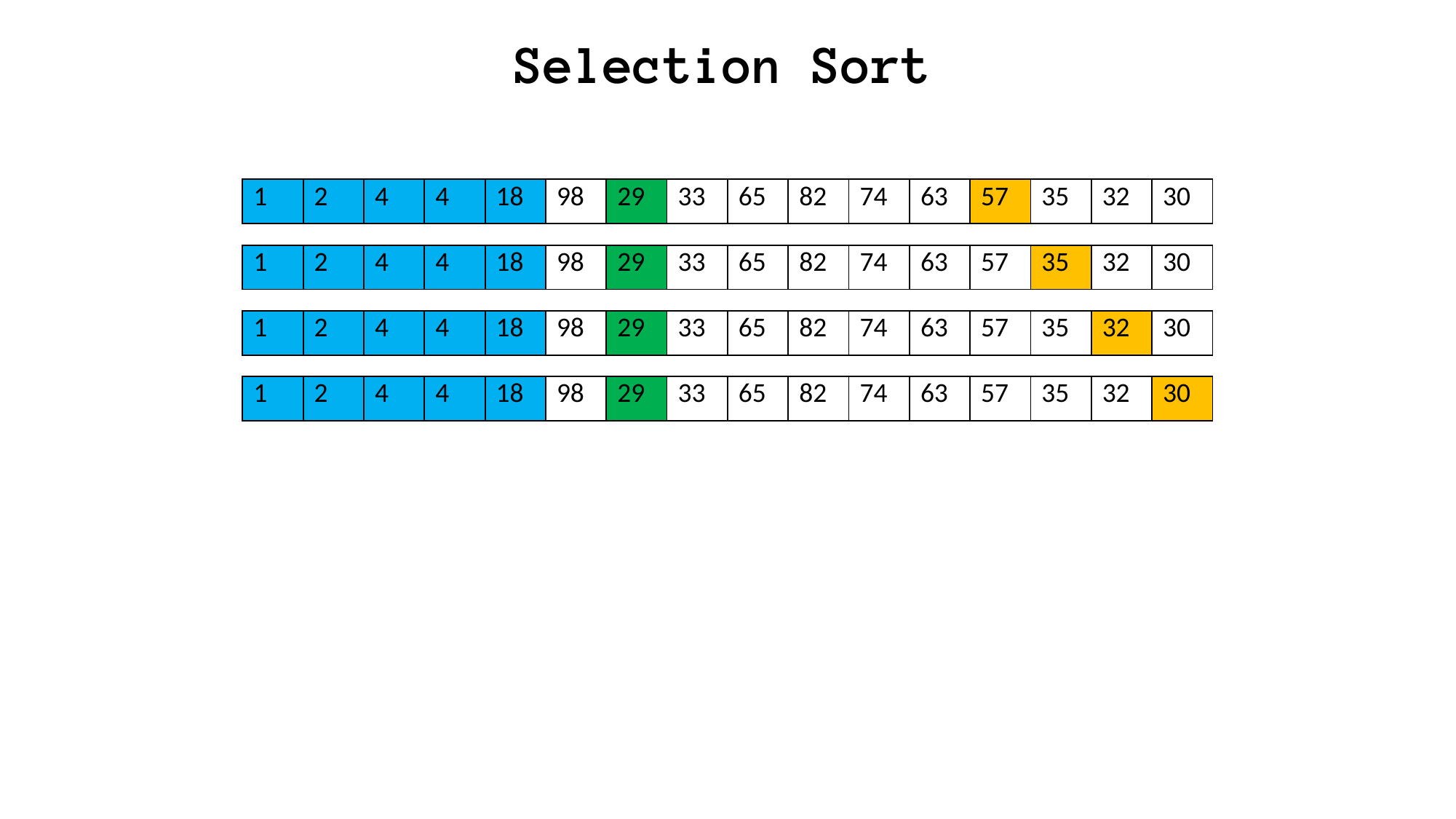

Selection Sort
| 1 | 2 | 4 | 4 | 18 | 98 | 29 | 33 | 65 | 82 | 74 | 63 | 57 | 35 | 32 | 30 |
| --- | --- | --- | --- | --- | --- | --- | --- | --- | --- | --- | --- | --- | --- | --- | --- |
| 1 | 2 | 4 | 4 | 18 | 98 | 29 | 33 | 65 | 82 | 74 | 63 | 57 | 35 | 32 | 30 |
| --- | --- | --- | --- | --- | --- | --- | --- | --- | --- | --- | --- | --- | --- | --- | --- |
| 1 | 2 | 4 | 4 | 18 | 98 | 29 | 33 | 65 | 82 | 74 | 63 | 57 | 35 | 32 | 30 |
| --- | --- | --- | --- | --- | --- | --- | --- | --- | --- | --- | --- | --- | --- | --- | --- |
| 1 | 2 | 4 | 4 | 18 | 98 | 29 | 33 | 65 | 82 | 74 | 63 | 57 | 35 | 32 | 30 |
| --- | --- | --- | --- | --- | --- | --- | --- | --- | --- | --- | --- | --- | --- | --- | --- |